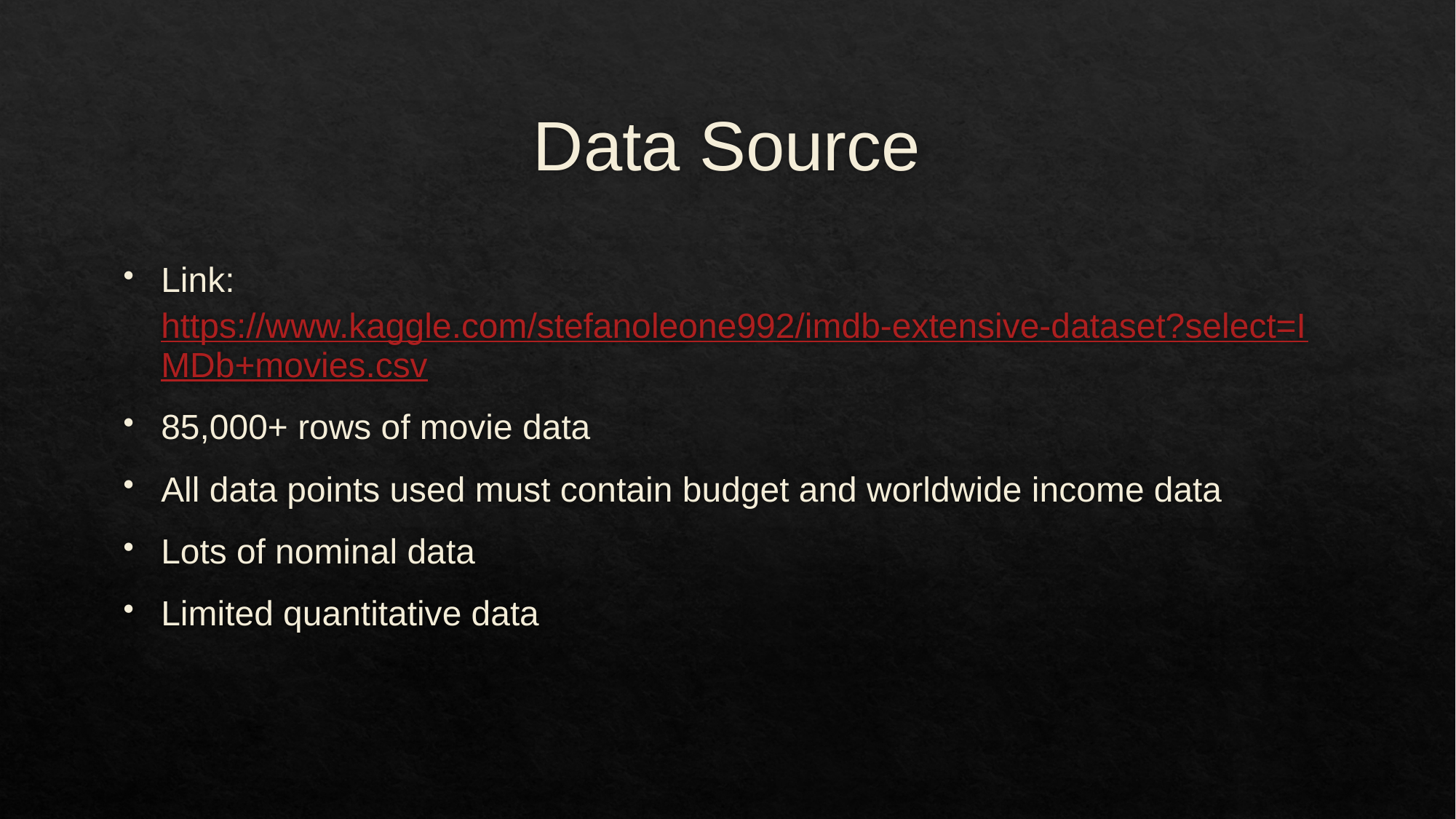

# Data Source
Link: https://www.kaggle.com/stefanoleone992/imdb-extensive-dataset?select=IMDb+movies.csv
85,000+ rows of movie data
All data points used must contain budget and worldwide income data
Lots of nominal data
Limited quantitative data